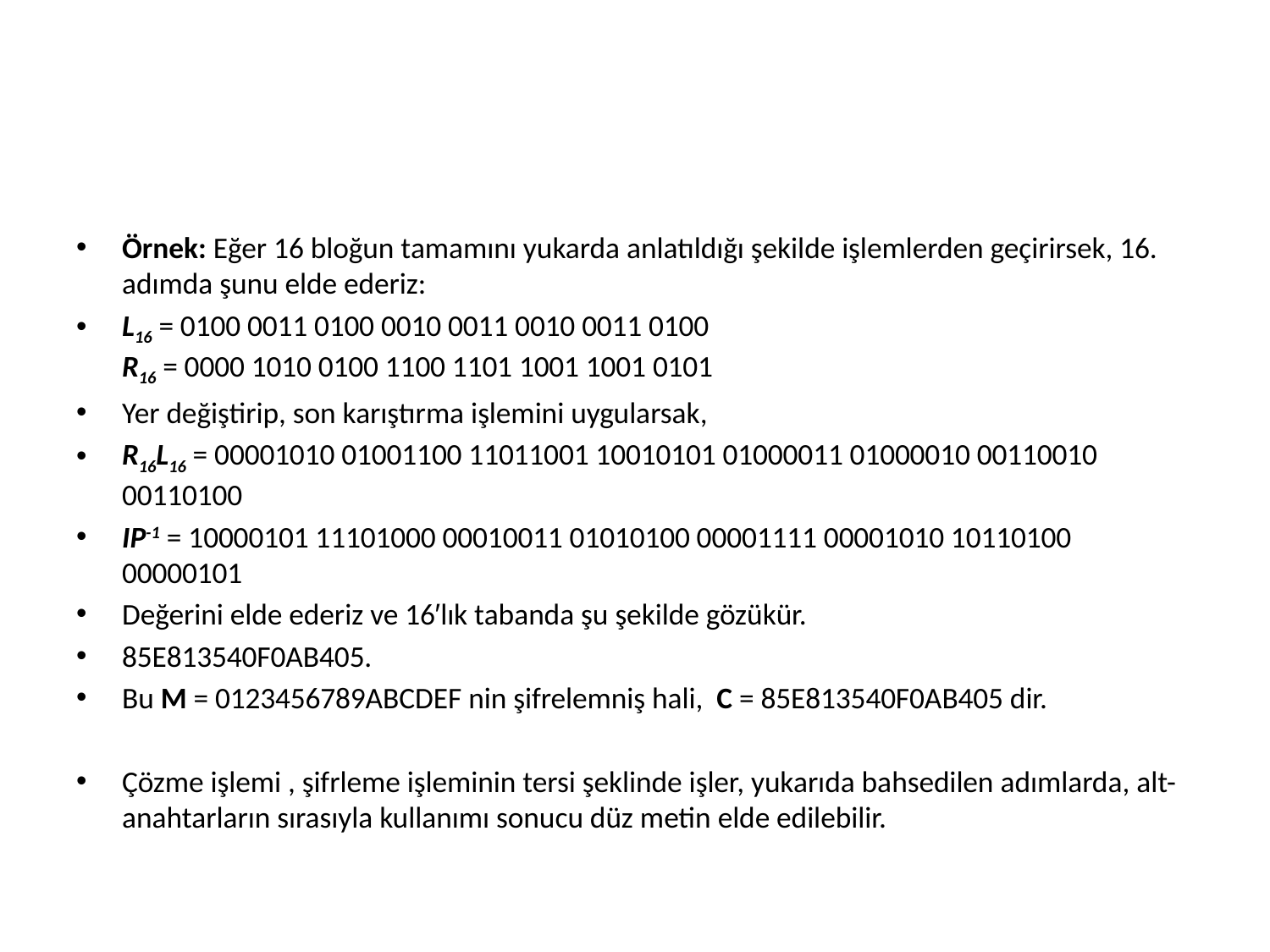

#
Örnek: Eğer 16 bloğun tamamını yukarda anlatıldığı şekilde işlemlerden geçirirsek, 16. adımda şunu elde ederiz:
L16 = 0100 0011 0100 0010 0011 0010 0011 0100
R16 = 0000 1010 0100 1100 1101 1001 1001 0101
Yer değiştirip, son karıştırma işlemini uygularsak,
R16L16 = 00001010 01001100 11011001 10010101 01000011 01000010 00110010 00110100
IP-1 = 10000101 11101000 00010011 01010100 00001111 00001010 10110100 00000101
Değerini elde ederiz ve 16′lık tabanda şu şekilde gözükür.
85E813540F0AB405.
Bu M = 0123456789ABCDEF nin şifrelemniş hali,  C = 85E813540F0AB405 dir.

Çözme işlemi , şifrleme işleminin tersi şeklinde işler, yukarıda bahsedilen adımlarda, alt-anahtarların sırasıyla kullanımı sonucu düz metin elde edilebilir.